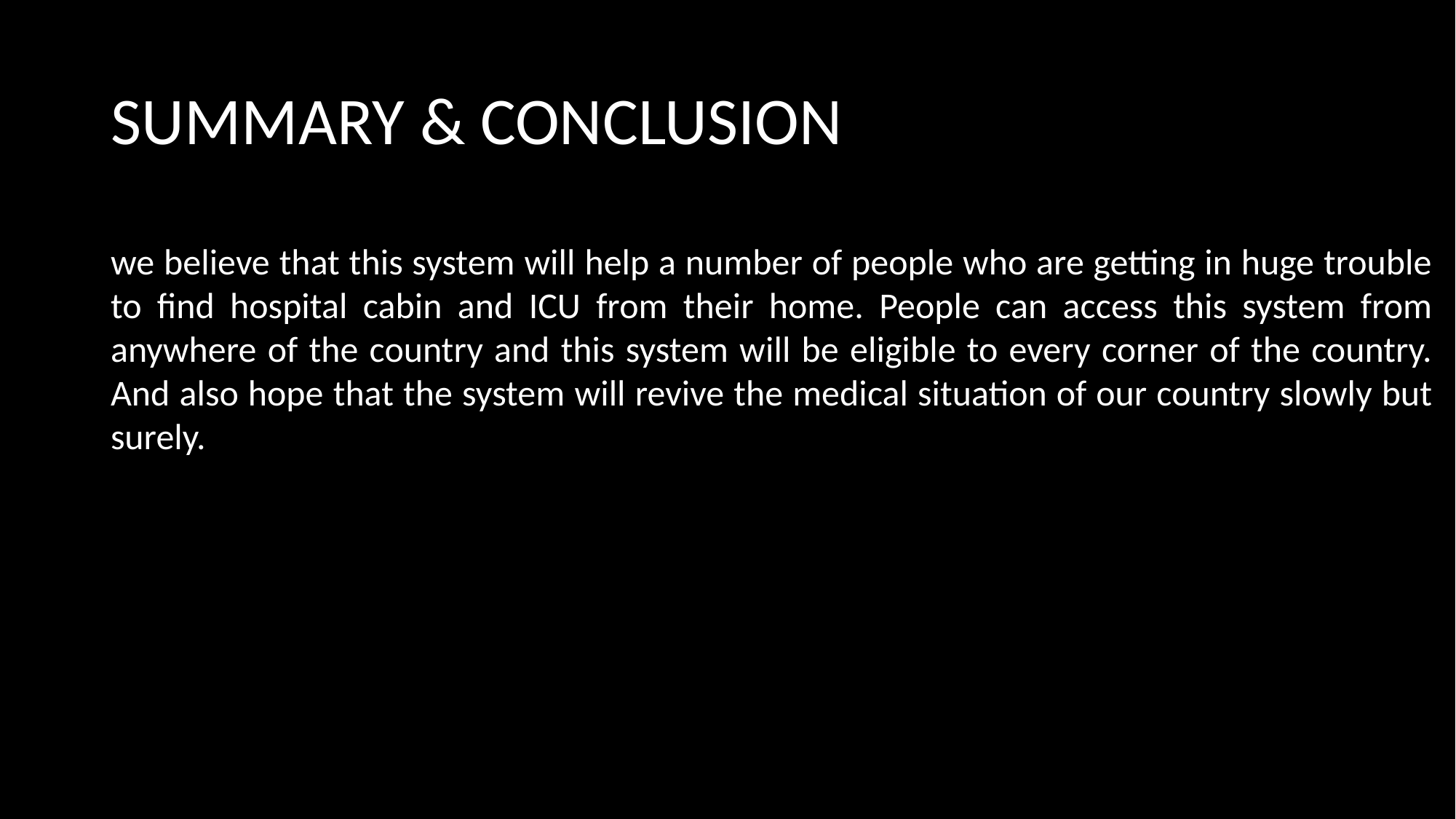

# SUMMARY & CONCLUSION
we believe that this system will help a number of people who are getting in huge trouble to find hospital cabin and ICU from their home. People can access this system from anywhere of the country and this system will be eligible to every corner of the country. And also hope that the system will revive the medical situation of our country slowly but surely.